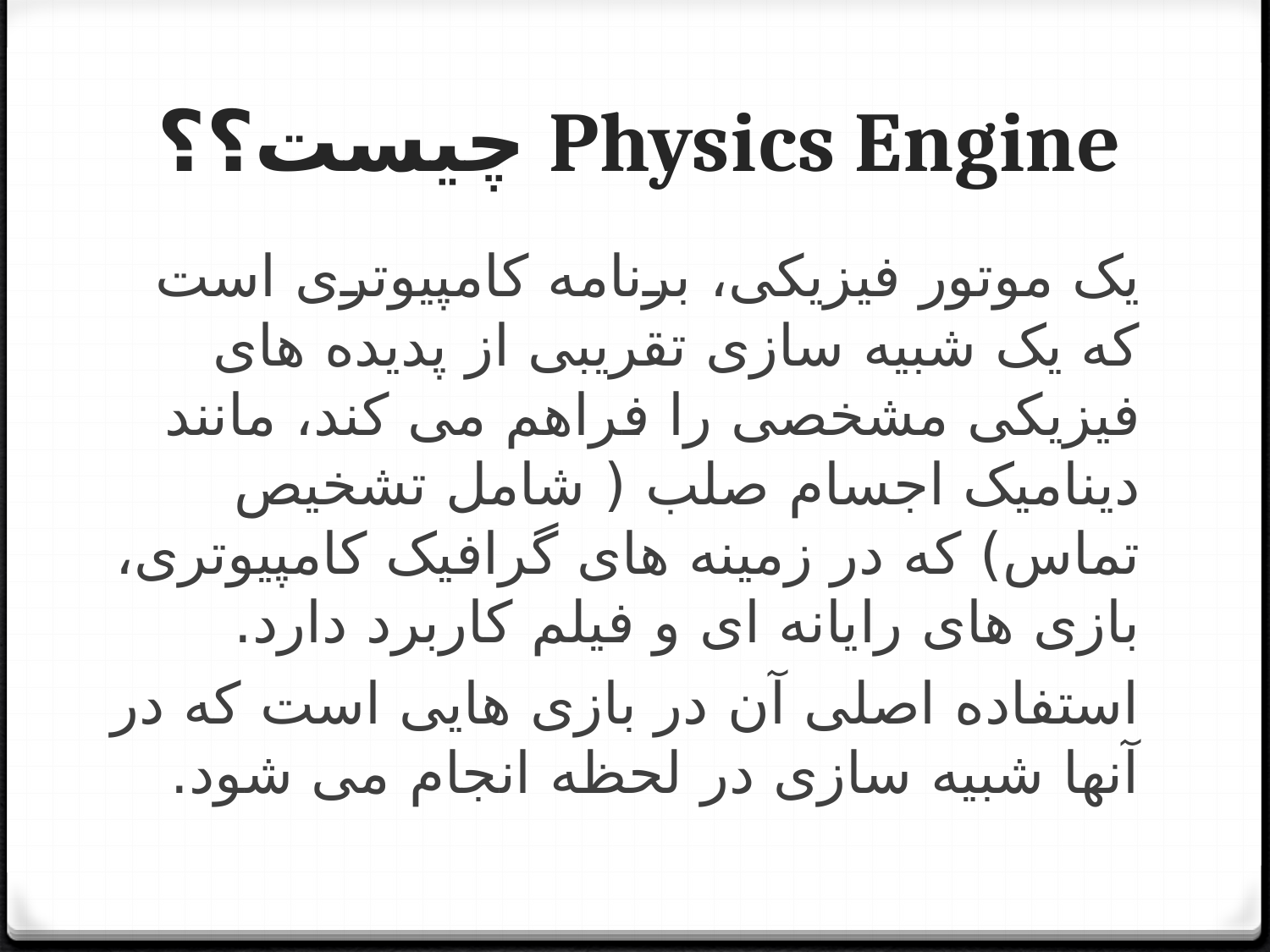

# Physics Engine چیست؟؟
یک موتور فیزیکی، برنامه کامپیوتری است که یک شبیه سازی تقریبی از پدیده های فیزیکی مشخصی را فراهم می کند، مانند دینامیک اجسام صلب ( شامل تشخیص تماس) که در زمینه های گرافیک کامپیوتری، بازی های رایانه ای و فیلم کاربرد دارد.
استفاده اصلی آن در بازی هایی است که در آنها شبیه سازی در لحظه انجام می شود.